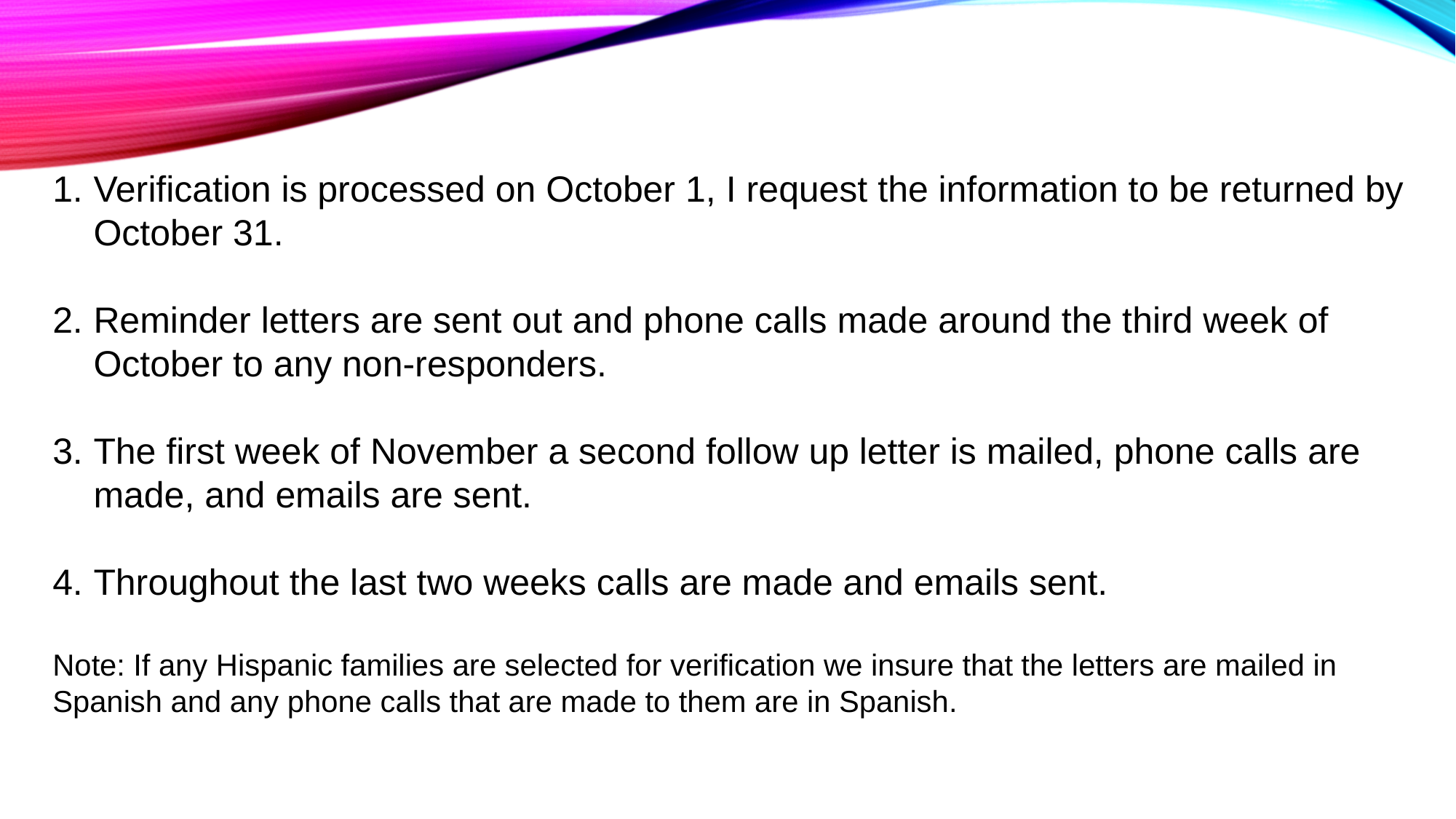

Verification is processed on October 1, I request the information to be returned by October 31.

Reminder letters are sent out and phone calls made around the third week of October to any non-responders.

The first week of November a second follow up letter is mailed, phone calls are made, and emails are sent.

Throughout the last two weeks calls are made and emails sent.

Note: If any Hispanic families are selected for verification we insure that the letters are mailed in Spanish and any phone calls that are made to them are in Spanish.